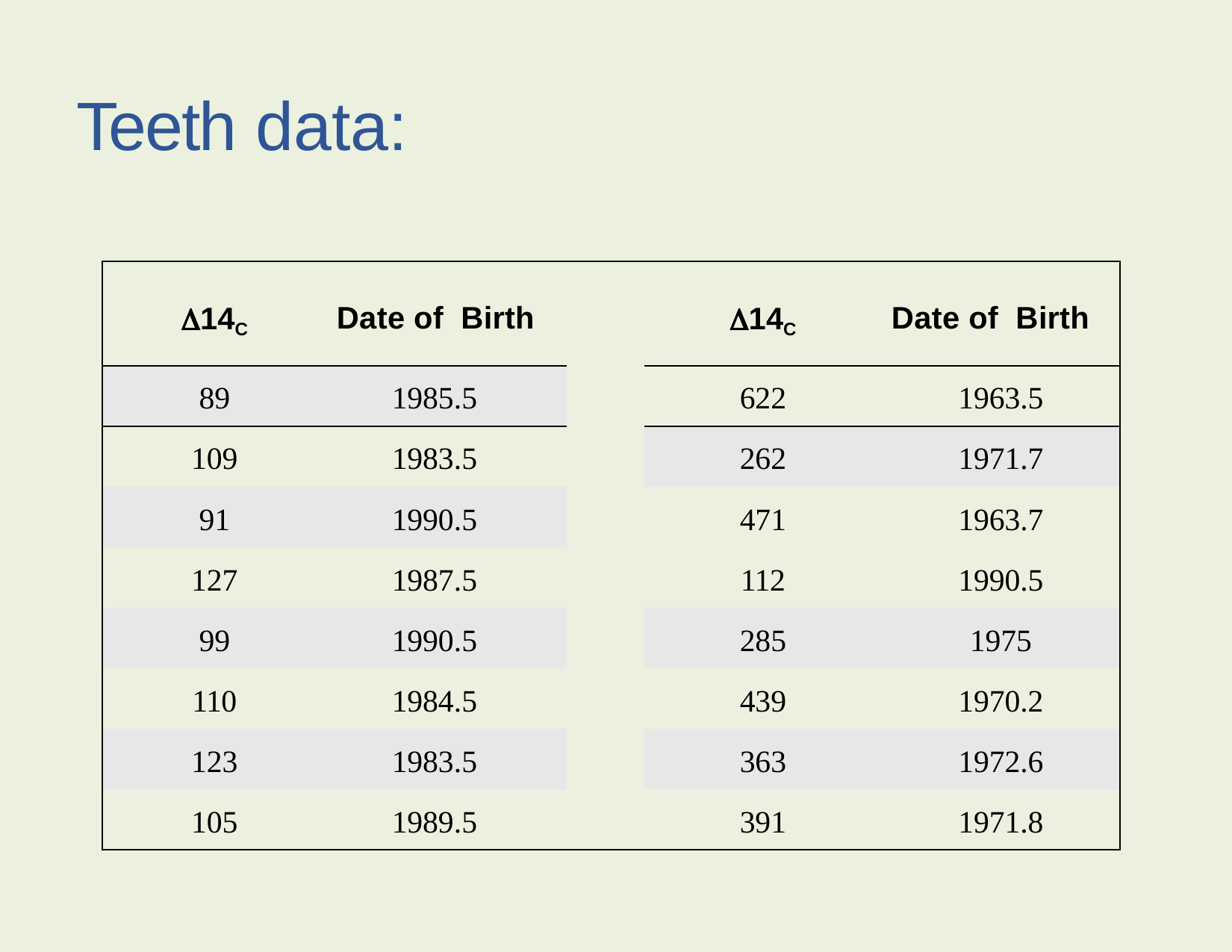

# Teeth data:
| Δ14C | Date of Birth |  | Δ14C | Date of Birth |
| --- | --- | --- | --- | --- |
| 89 | 1985.5 |  | 622 | 1963.5 |
| 109 | 1983.5 |  | 262 | 1971.7 |
| 91 | 1990.5 |  | 471 | 1963.7 |
| 127 | 1987.5 |  | 112 | 1990.5 |
| 99 | 1990.5 |  | 285 | 1975 |
| 110 | 1984.5 |  | 439 | 1970.2 |
| 123 | 1983.5 |  | 363 | 1972.6 |
| 105 | 1989.5 |  | 391 | 1971.8 |